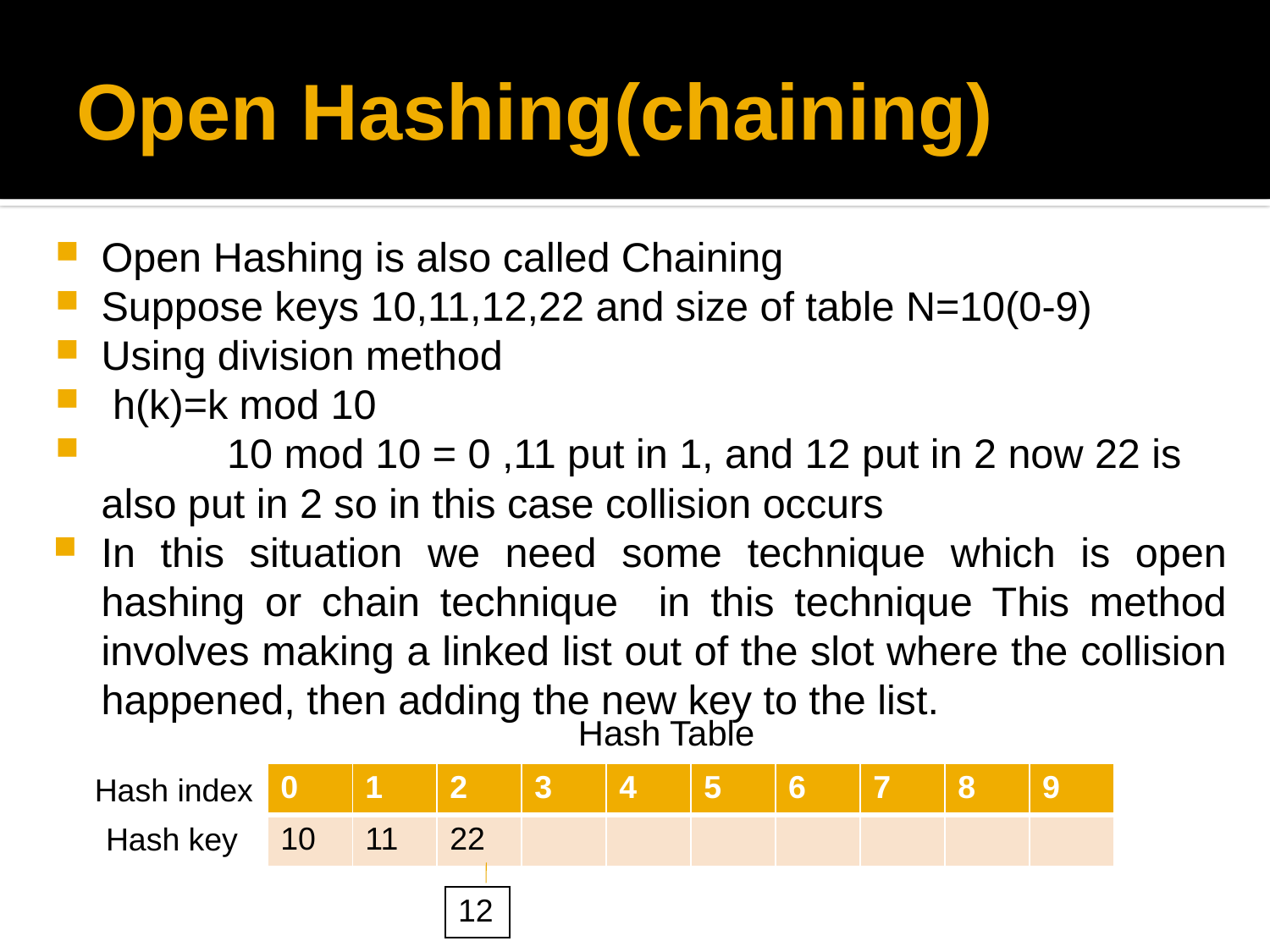

# Open Hashing(chaining)
Open Hashing is also called Chaining
Suppose keys 10,11,12,22 and size of table N=10(0-9)
Using division method
 h(k)=k mod 10
           10 mod 10 = 0 ,11 put in 1, and 12 put in 2 now 22 is also put in 2 so in this case collision occurs
In this situation we need some technique which is open hashing or chain technique  in this technique This method involves making a linked list out of the slot where the collision happened, then adding the new key to the list.
Hash Table
Hash index
| 0 | 1 | 2 | 3 | 4 | 5 | 6 | 7 | 8 | 9 |
| --- | --- | --- | --- | --- | --- | --- | --- | --- | --- |
| 10 | 11 | 22 |  |  |  |  |  |  |  |
Hash key
| 12 |
| --- |